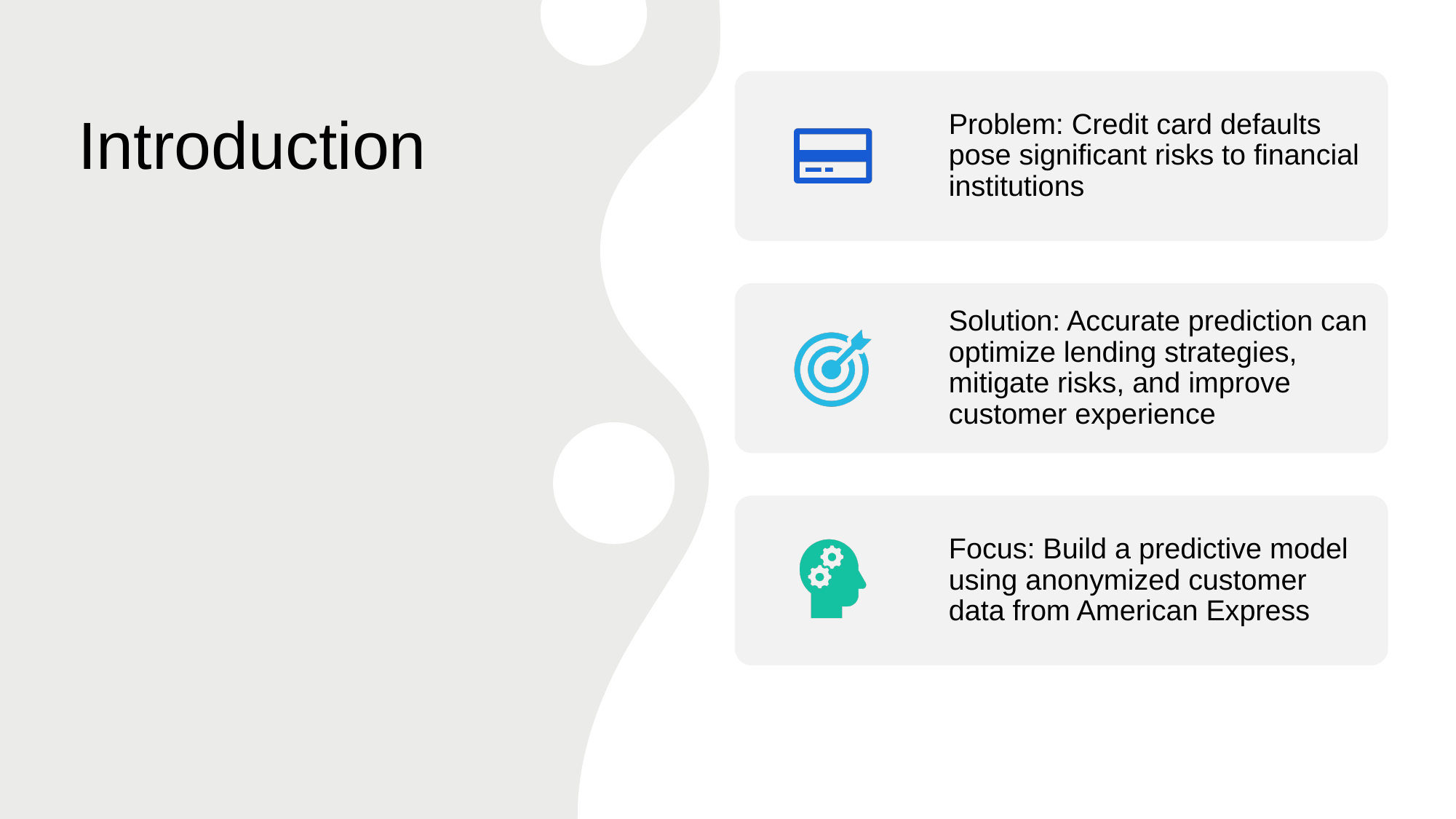

Problem: Credit card defaults pose significant risks to financial institutions
Solution: Accurate prediction can optimize lending strategies, mitigate risks, and improve customer experience
Focus: Build a predictive model using anonymized customer data from American Express
# Introduction